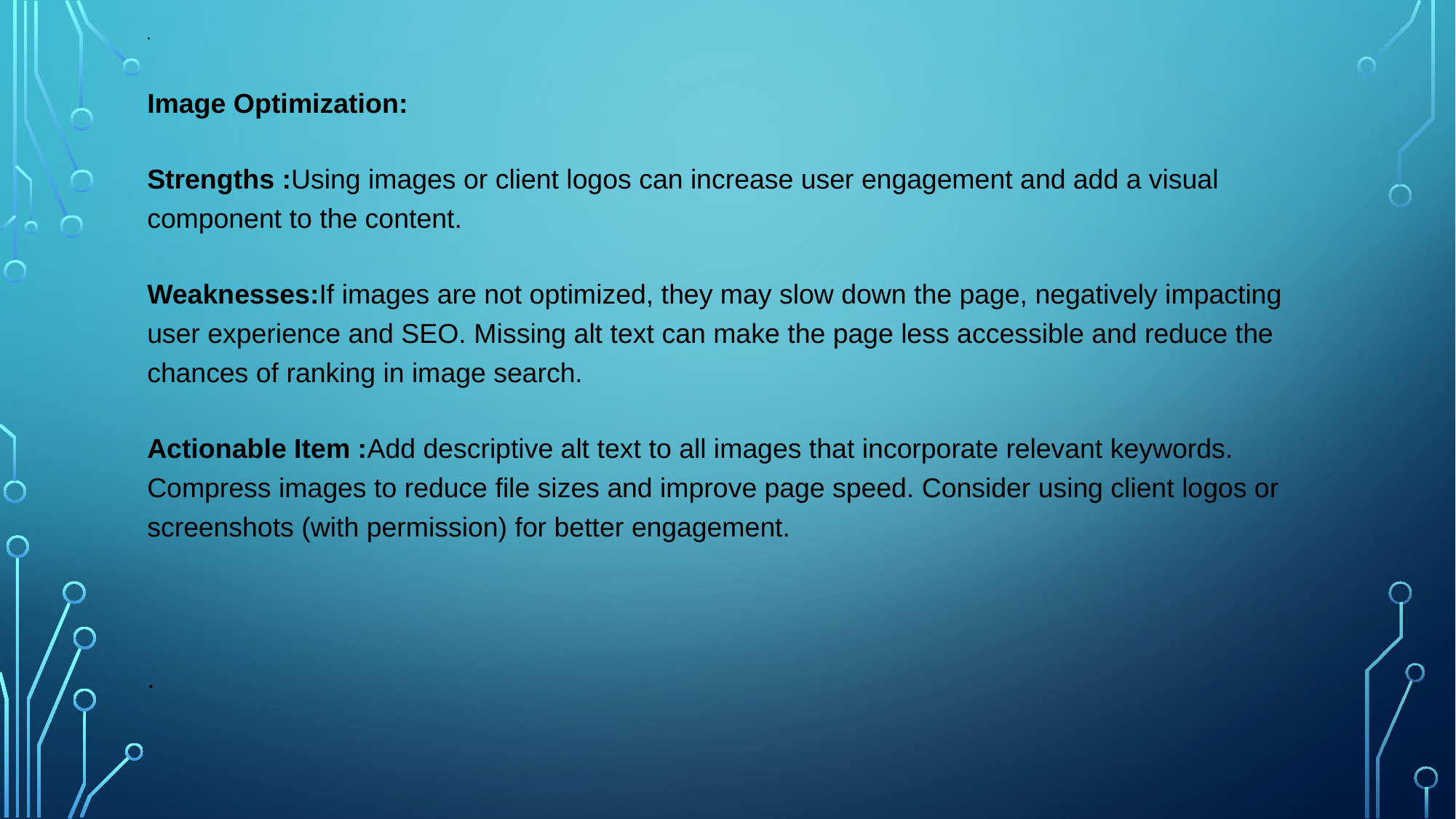

# .
Image Optimization:
Strengths :Using images or client logos can increase user engagement and add a visual component to the content.
Weaknesses:If images are not optimized, they may slow down the page, negatively impacting user experience and SEO. Missing alt text can make the page less accessible and reduce the chances of ranking in image search.
Actionable Item :Add descriptive alt text to all images that incorporate relevant keywords. Compress images to reduce file sizes and improve page speed. Consider using client logos or screenshots (with permission) for better engagement.

.